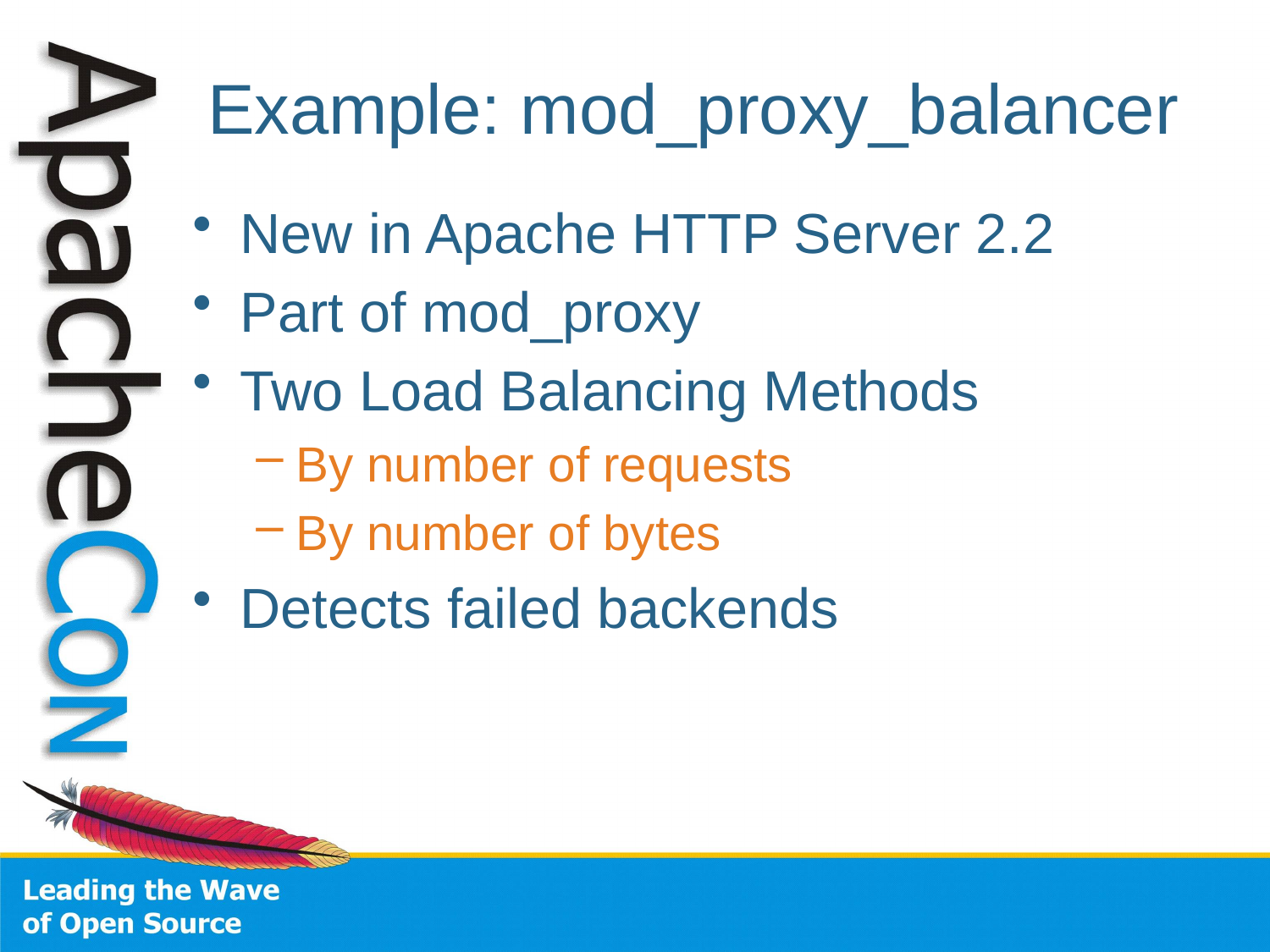

# Example: mod_proxy_balancer
New in Apache HTTP Server 2.2
Part of mod_proxy
Two Load Balancing Methods
By number of requests
By number of bytes
Detects failed backends